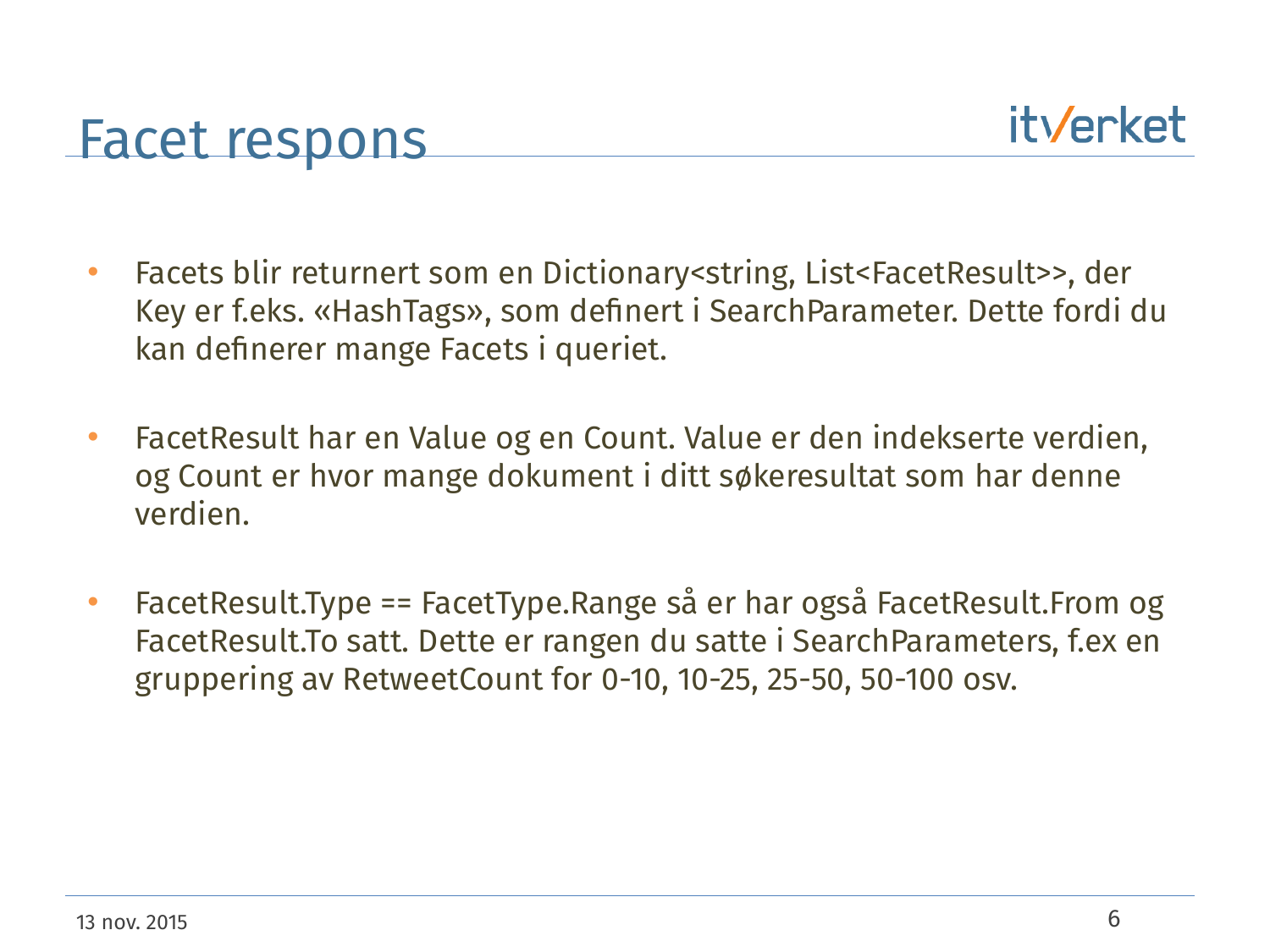

# Facet respons

Facets blir returnert som en Dictionary<string, List<FacetResult>>, der Key er f.eks. «HashTags», som definert i SearchParameter. Dette fordi du kan definerer mange Facets i queriet.

FacetResult har en Value og en Count. Value er den indekserte verdien, og Count er hvor mange dokument i ditt søkeresultat som har denne verdien.

FacetResult.Type == FacetType.Range så er har også FacetResult.From og FacetResult.To satt. Dette er rangen du satte i SearchParameters, f.ex en gruppering av RetweetCount for 0-10, 10-25, 25-50, 50-100 osv.
6
13 nov. 2015